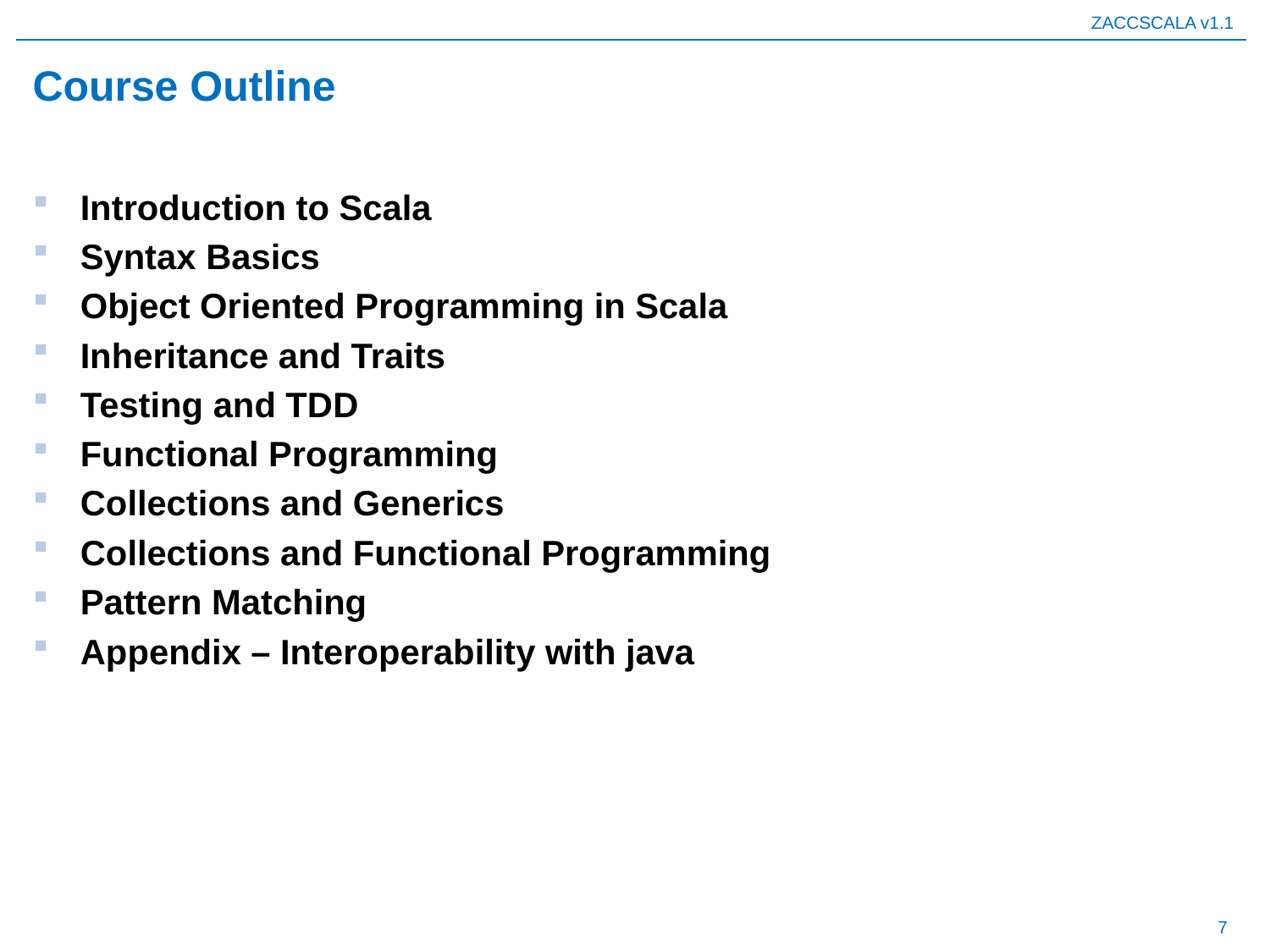

# Course Outline

Introduction to Scala
Syntax Basics
Object Oriented Programming in Scala
Inheritance and Traits
Testing and TDD
Functional Programming
Collections and Generics
Collections and Functional Programming
Pattern Matching
Appendix – Interoperability with java